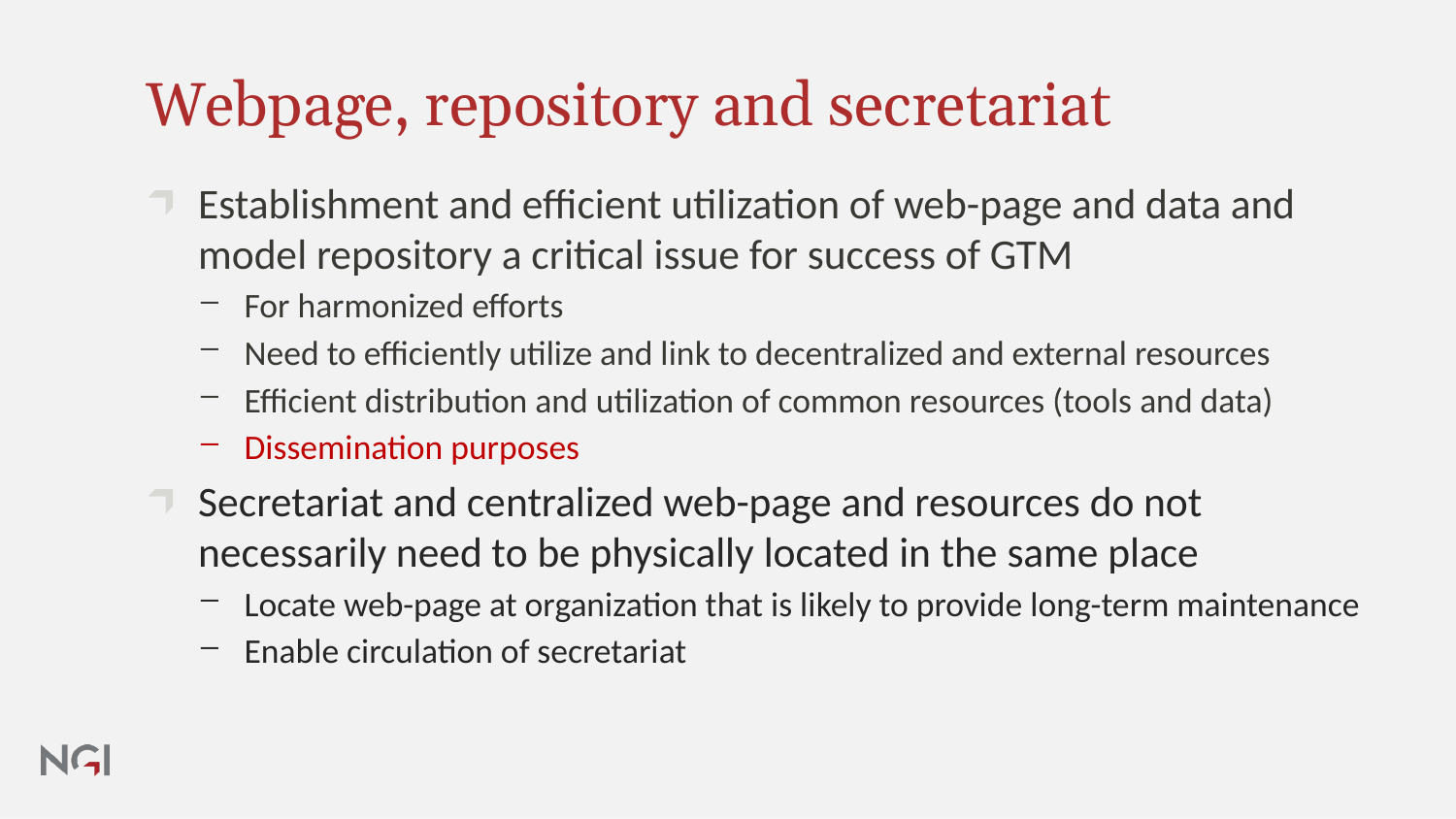

# Webpage, repository and secretariat
Establishment and efficient utilization of web-page and data and model repository a critical issue for success of GTM
For harmonized efforts
Need to efficiently utilize and link to decentralized and external resources
Efficient distribution and utilization of common resources (tools and data)
Dissemination purposes
Secretariat and centralized web-page and resources do not necessarily need to be physically located in the same place
Locate web-page at organization that is likely to provide long-term maintenance
Enable circulation of secretariat